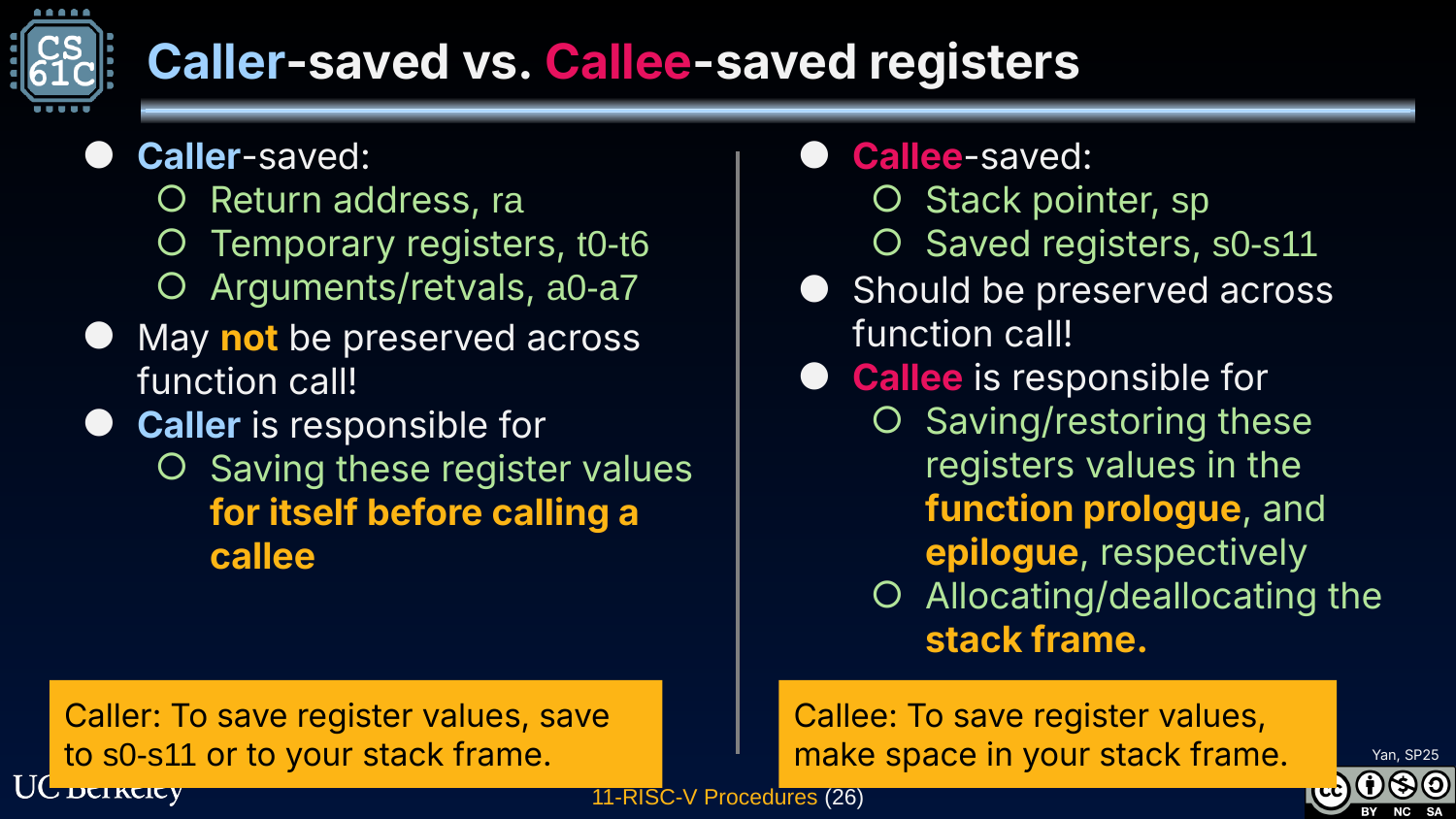

# Caller-saved vs. Callee-saved registers
Caller-saved:
Return address, ra
Temporary registers, t0-t6
Arguments/retvals, a0-a7
Callee-saved:
Stack pointer, sp
Saved registers, s0-s11
Should be preserved across function call!
Callee is responsible for
Saving/restoring these registers values in the function prologue, and epilogue, respectively
Allocating/deallocating the stack frame.
May not be preserved across function call!
Caller is responsible for
Saving these register values for itself before calling a callee
Caller: To save register values, save to s0-s11 or to your stack frame.
Callee: To save register values, make space in your stack frame.